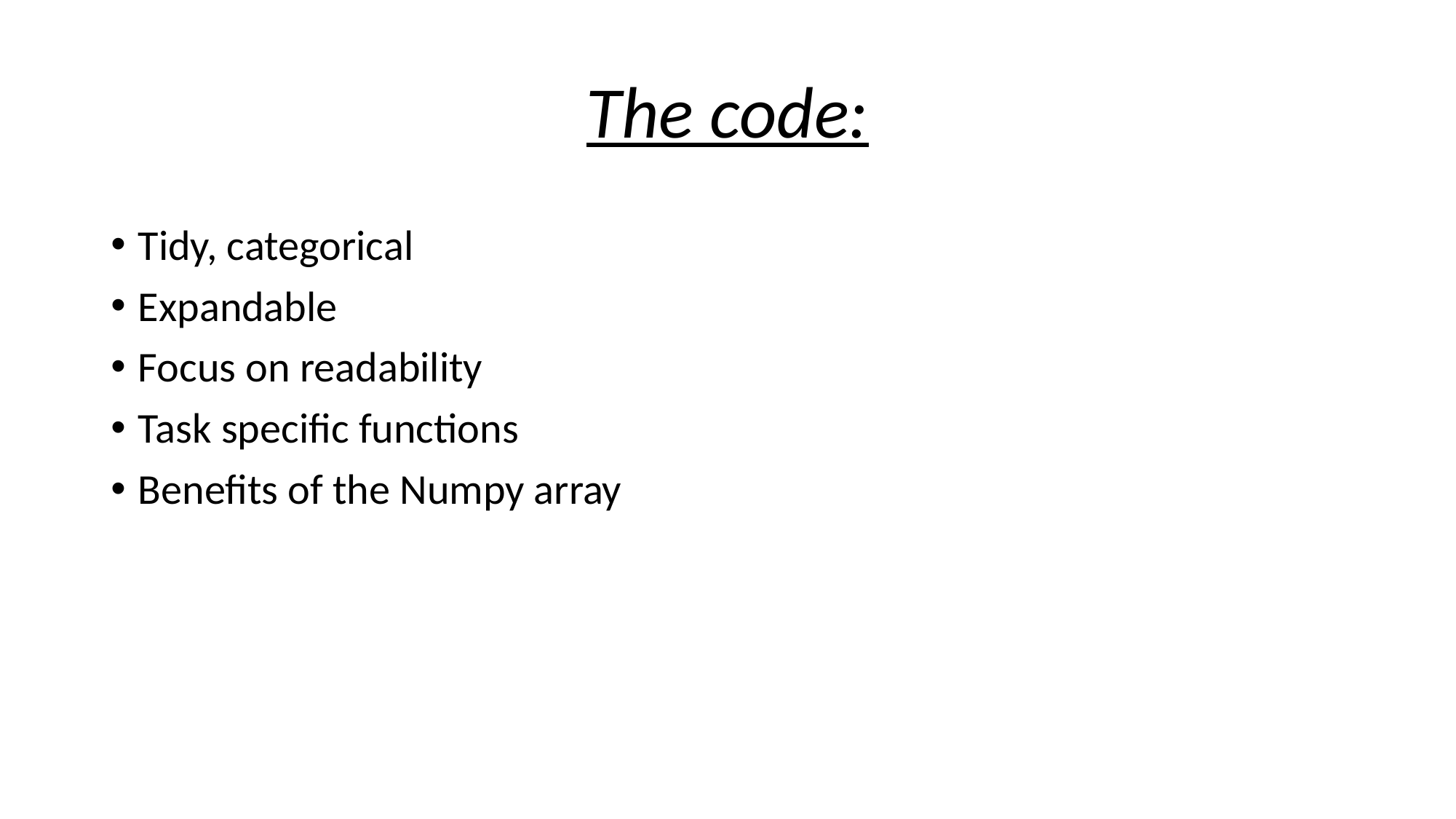

The code:
Tidy, categorical
Expandable
Focus on readability
Task specific functions
Benefits of the Numpy array